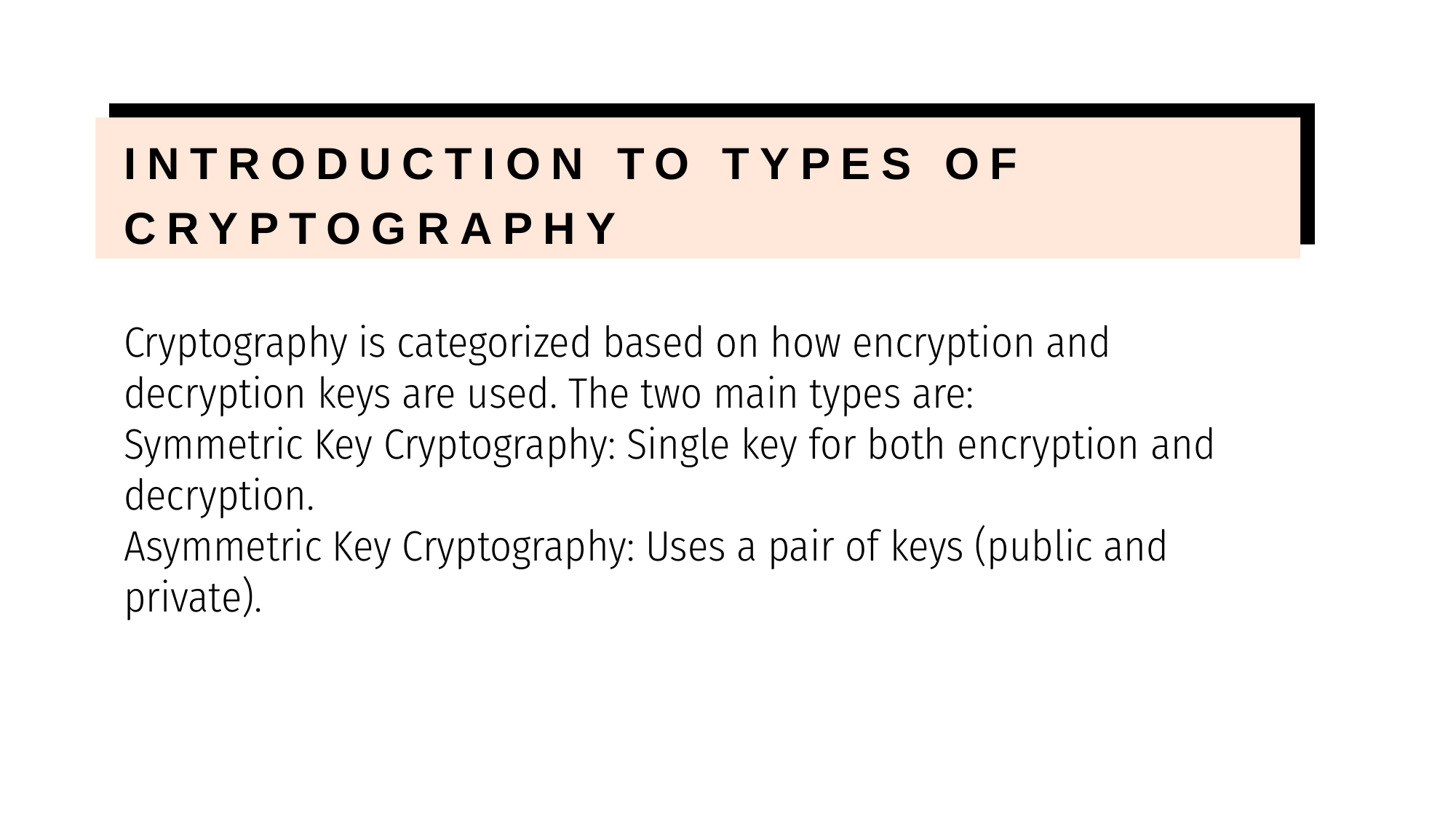

# Introduction to Types of Cryptography
Cryptography is categorized based on how encryption and decryption keys are used. The two main types are:
Symmetric Key Cryptography: Single key for both encryption and decryption.
Asymmetric Key Cryptography: Uses a pair of keys (public and private).